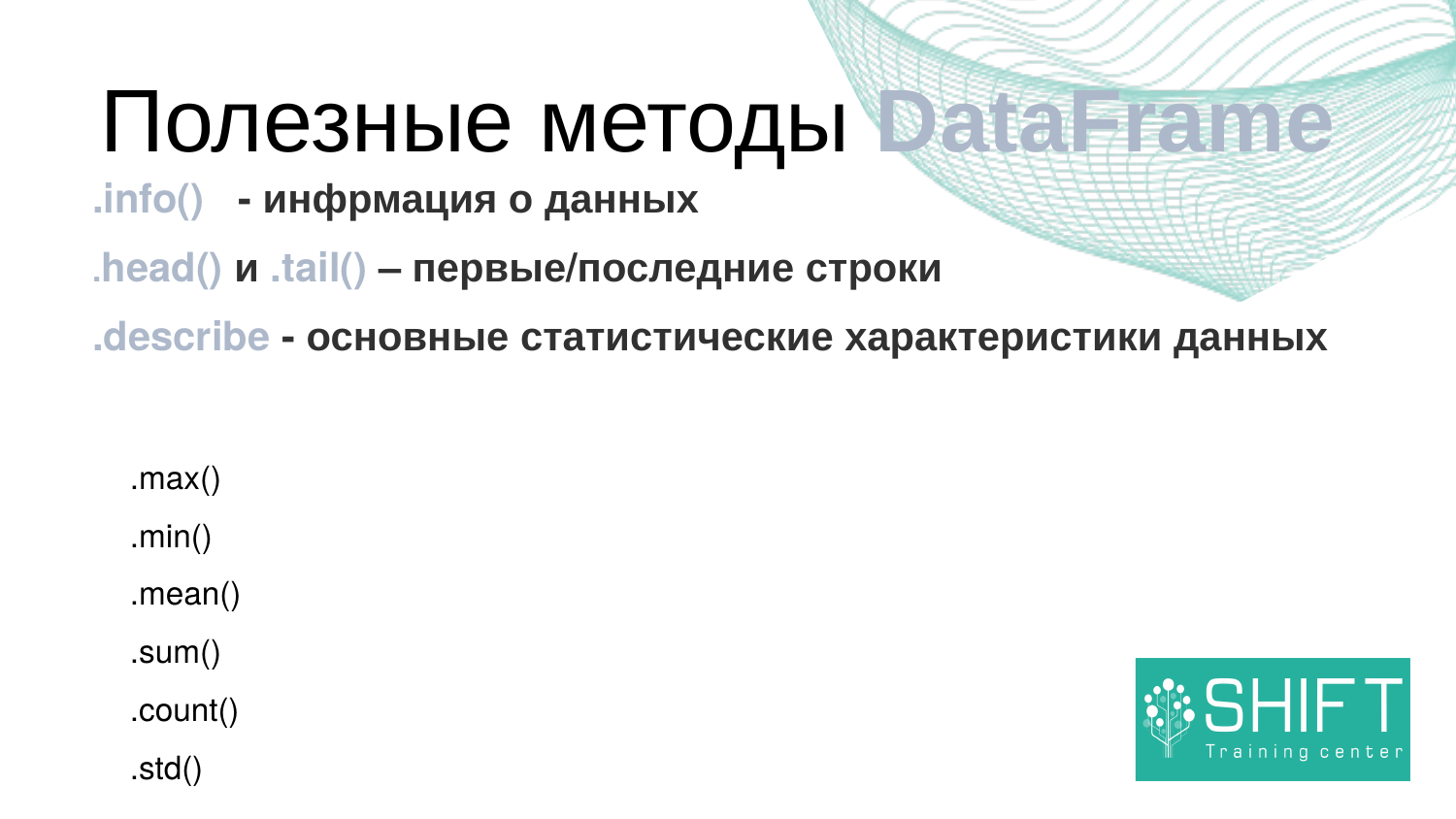

# Полезные методы DataFrame
.info()   - инфрмация о данных
.head() и .tail() – первые/последние строки
.describe - основные статистические характеристики данных
.max()	Максимум
.min()	Минимум
.mean()	Среднее значение
.sum()	Сумма
.count()	Количество непустых элементов
.std()	Стандартное отклонение
и т.д.